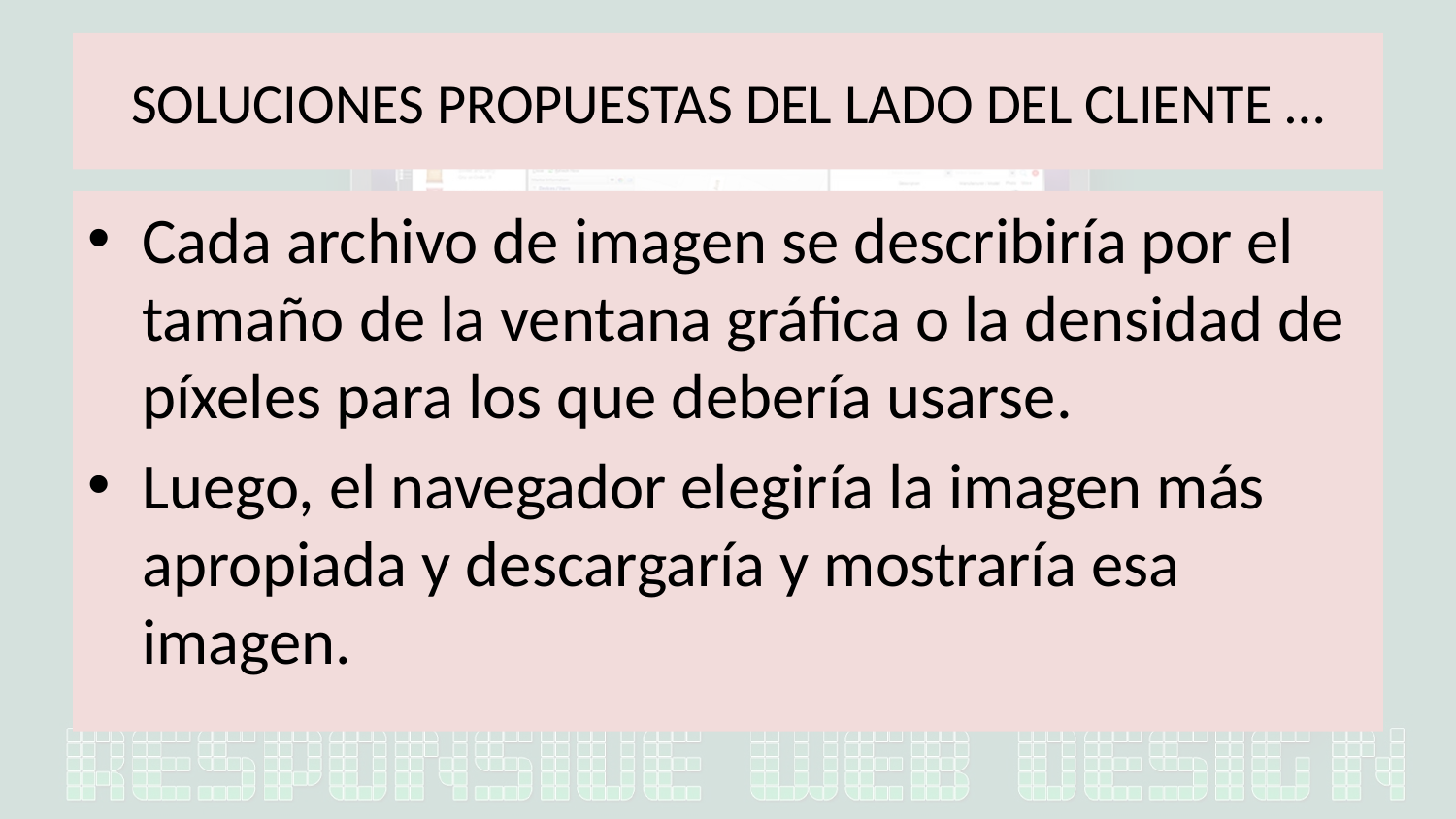

# SOLUCIONES PROPUESTAS DEL LADO DEL CLIENTE …
Cada archivo de imagen se describiría por el tamaño de la ventana gráfica o la densidad de píxeles para los que debería usarse.
Luego, el navegador elegiría la imagen más apropiada y descargaría y mostraría esa imagen.